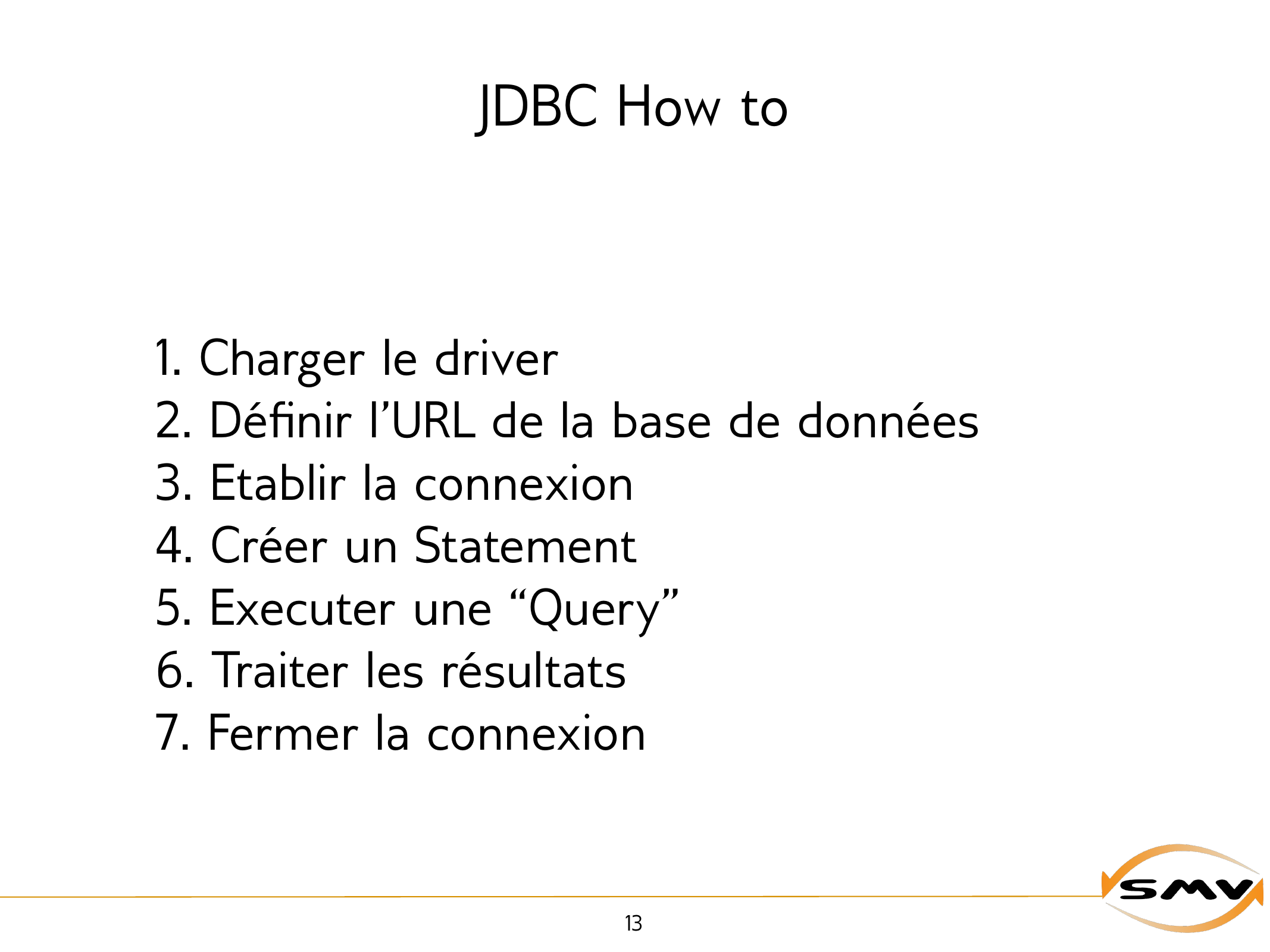

# JDBC How to
 Charger le driver
 Définir l’URL de la base de données
 Etablir la connexion
 Créer un Statement
 Executer une “Query”
 Traiter les résultats
 Fermer la connexion
13